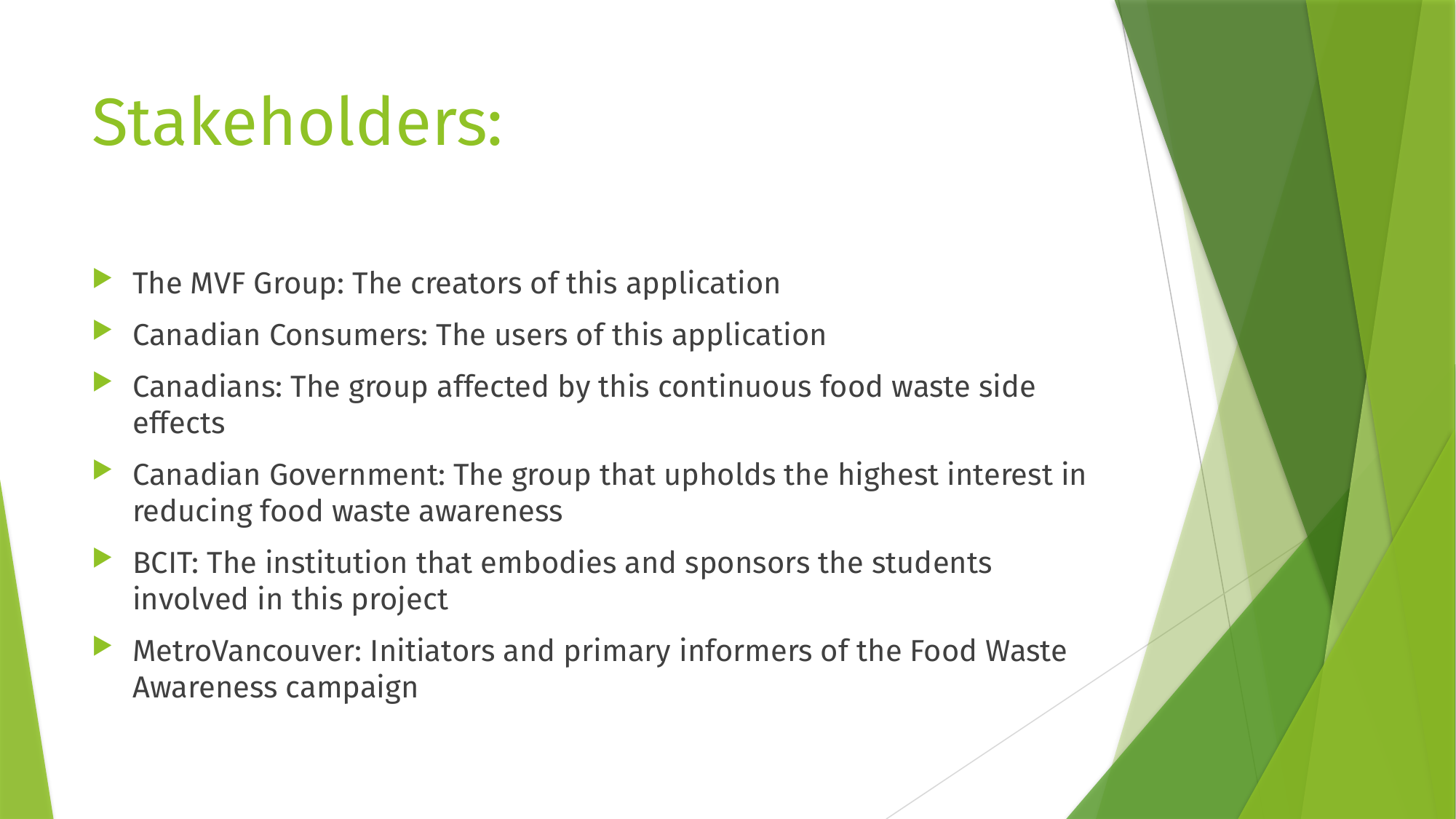

# Stakeholders:
The MVF Group: The creators of this application
Canadian Consumers: The users of this application
Canadians: The group affected by this continuous food waste side effects
Canadian Government: The group that upholds the highest interest in reducing food waste awareness
BCIT: The institution that embodies and sponsors the students involved in this project
MetroVancouver: Initiators and primary informers of the Food Waste Awareness campaign